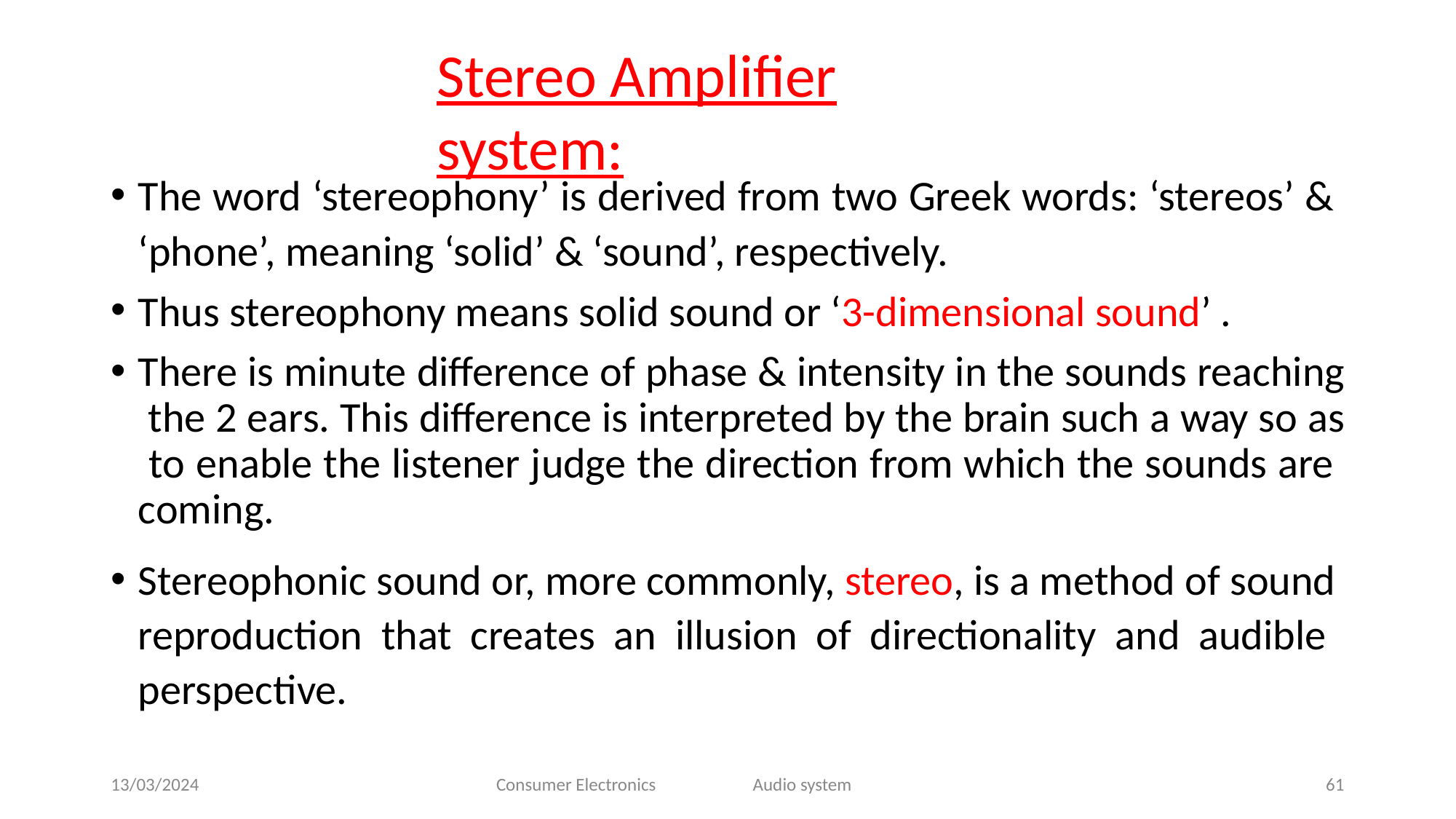

# Stereo Amplifier system:
The word ‘stereophony’ is derived from two Greek words: ‘stereos’ &  ‘phone’, meaning ‘solid’ & ‘sound’, respectively.
Thus stereophony means solid sound or ‘3-dimensional sound’ .
There is minute difference of phase & intensity in the sounds reaching  the 2 ears. This difference is interpreted by the brain such a way so as  to enable the listener judge the direction from which the sounds are  coming.
Stereophonic sound or, more commonly, stereo, is a method of sound  reproduction that creates an illusion of directionality and audible  perspective.
13/03/2024
Consumer Electronics
Audio system
61